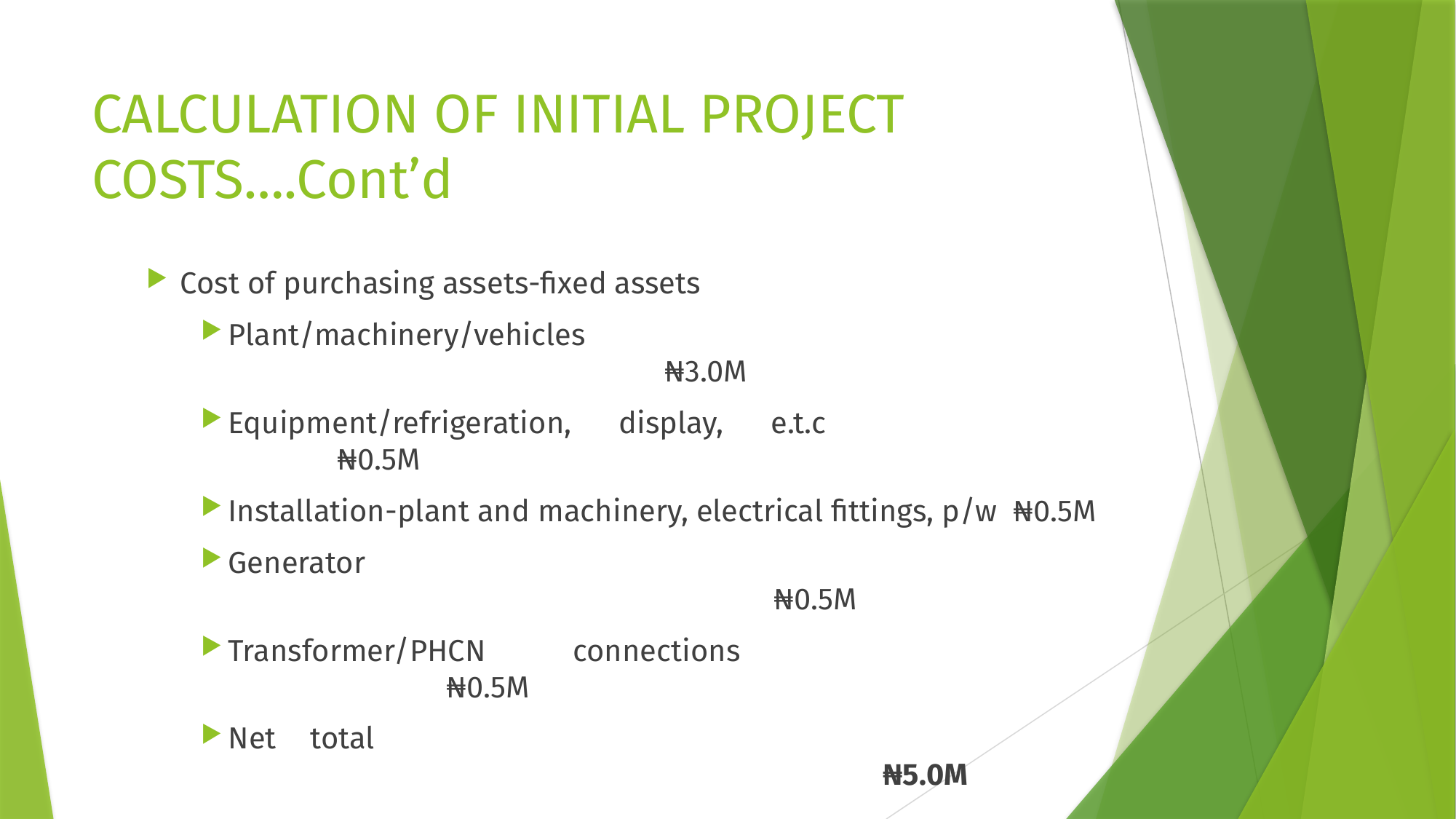

# CALCULATION OF INITIAL PROJECT COSTS….Cont’d
Cost of purchasing assets-fixed assets
Plant/machinery/vehicles									₦3.0M
Equipment/refrigeration, display, e.t.c					₦0.5M
Installation-plant and machinery, electrical fittings, p/w  ₦0.5M
Generator												₦0.5M
Transformer/PHCN connections							₦0.5M
Net total	  												₦5.0M